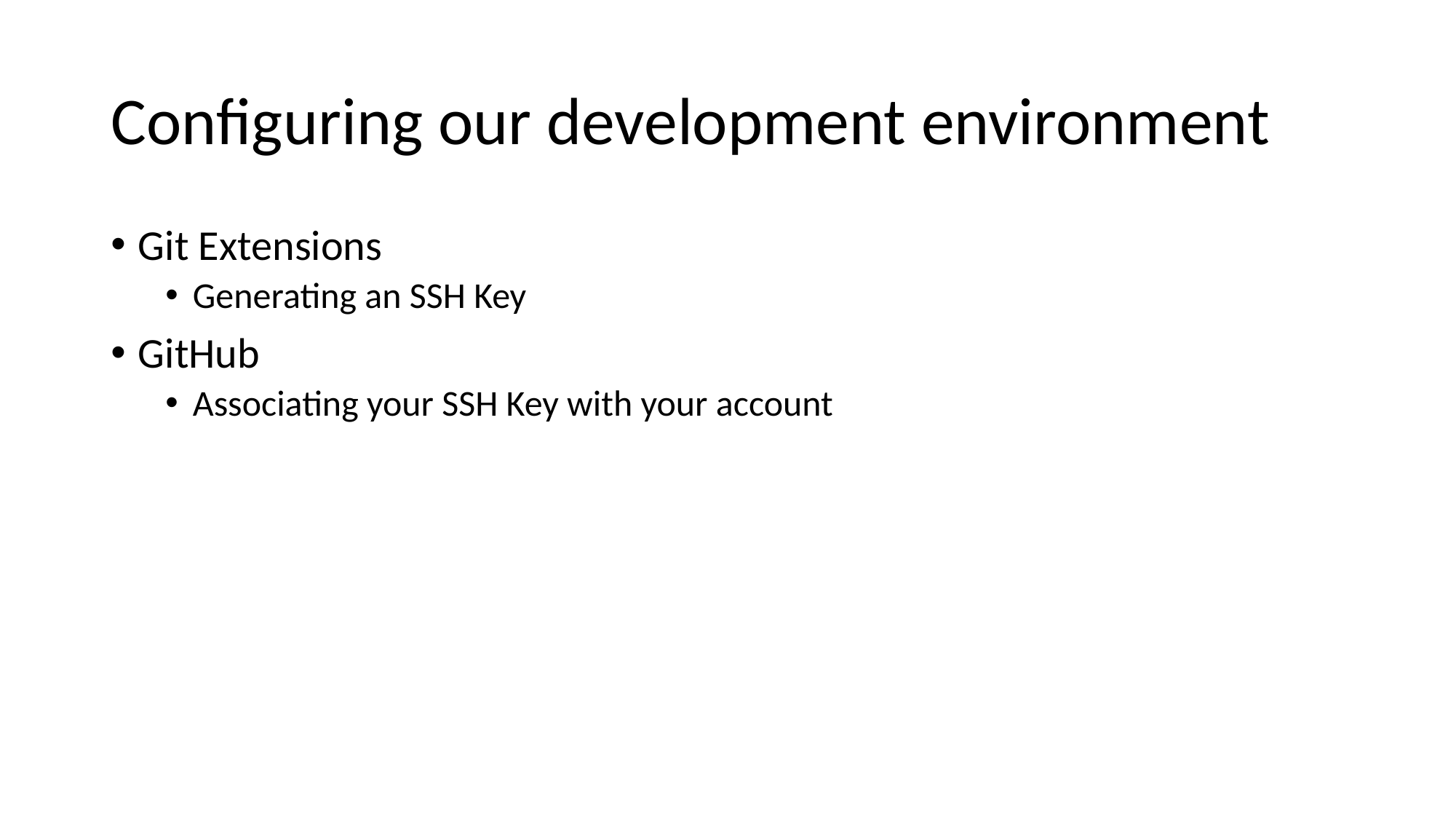

# Configuring our development environment
Git Extensions
Generating an SSH Key
GitHub
Associating your SSH Key with your account